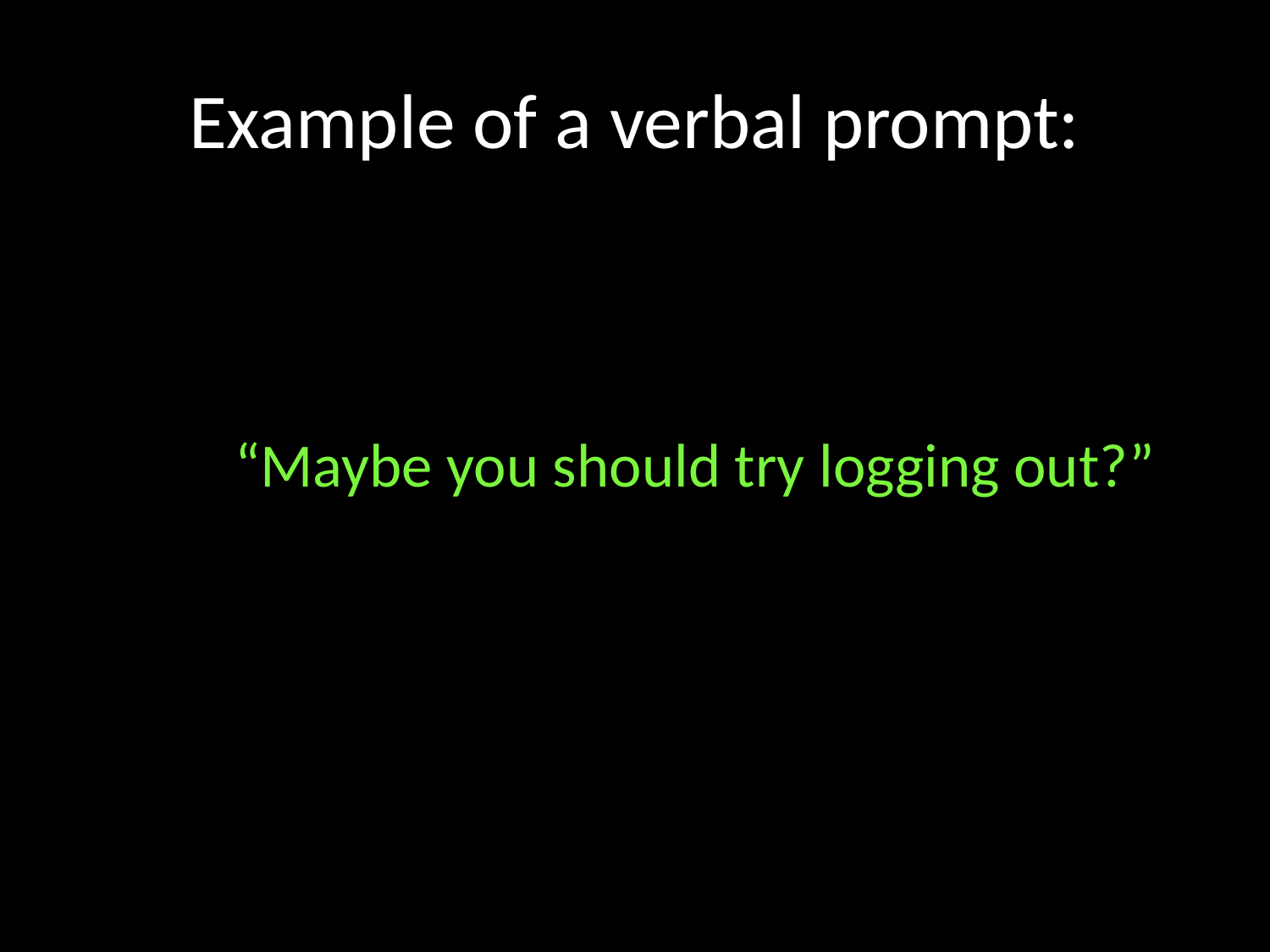

# Example of a verbal prompt:

“Maybe you should try logging out?”